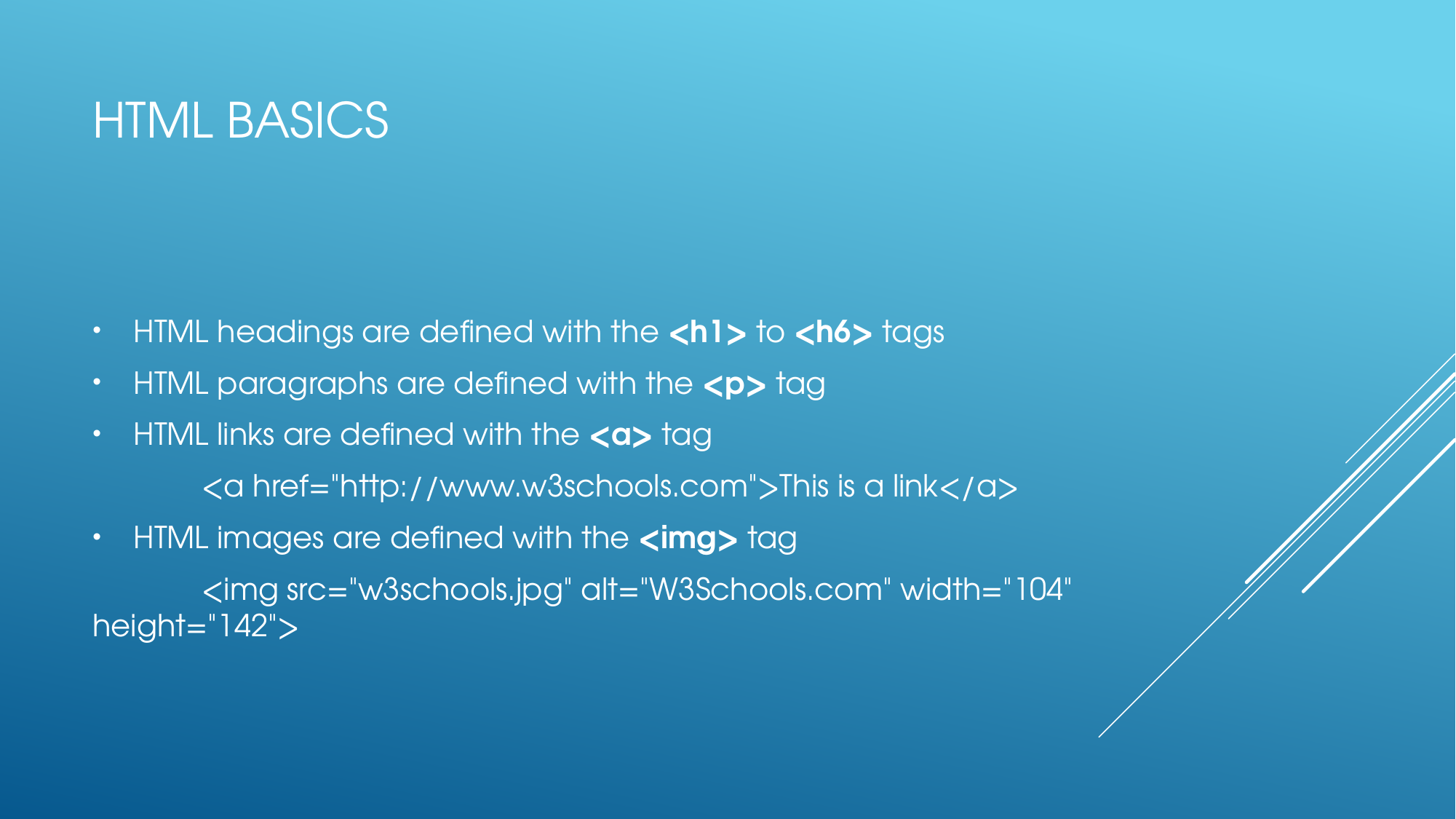

# Html basics
HTML headings are defined with the <h1> to <h6> tags
HTML paragraphs are defined with the <p> tag
HTML links are defined with the <a> tag
	<a href="http://www.w3schools.com">This is a link</a>
HTML images are defined with the <img> tag
	<img src="w3schools.jpg" alt="W3Schools.com" width="104" height="142">